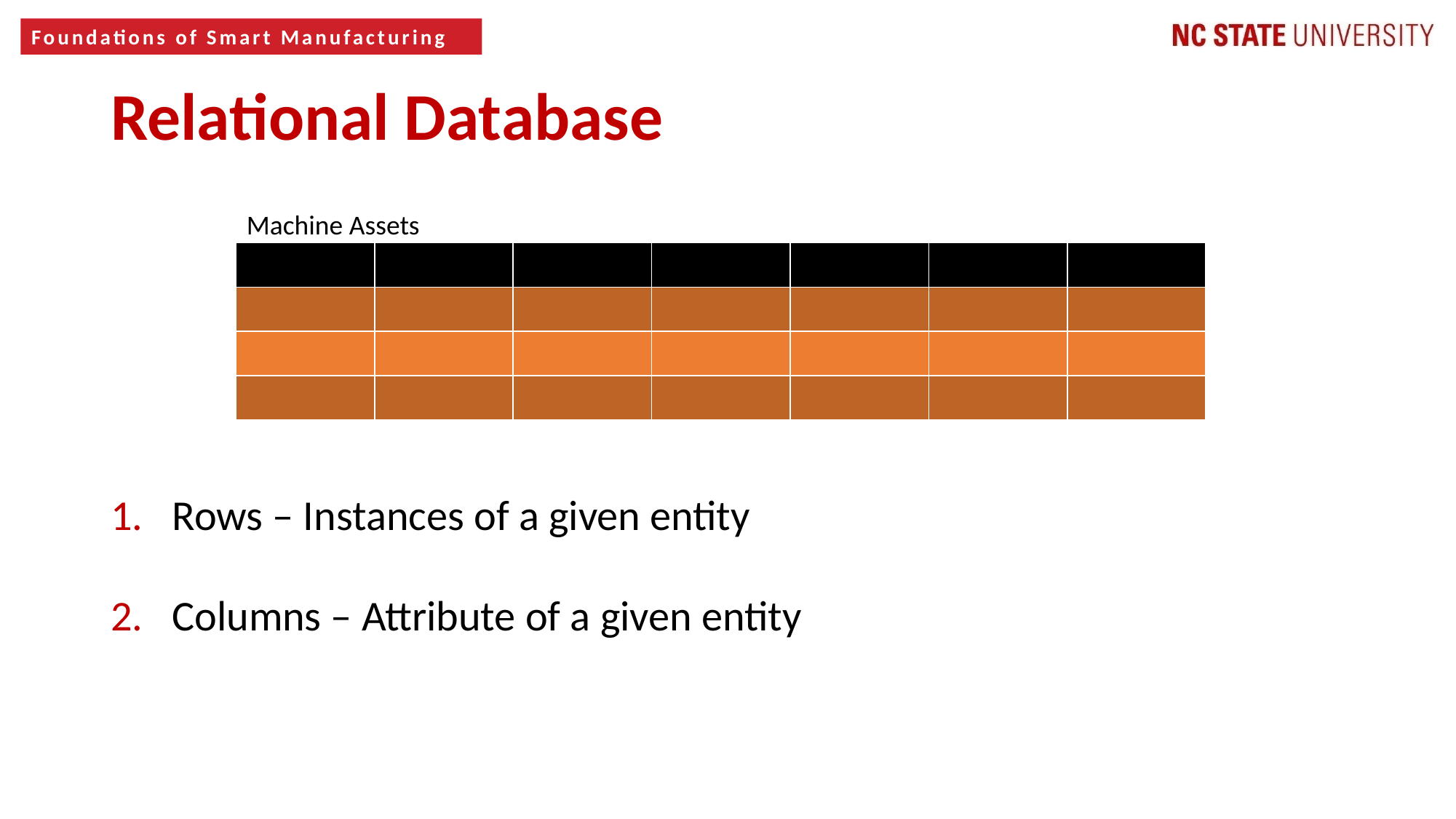

7
Relational Database
Machine Assets
|  |  |  |  |  |  |  |
| --- | --- | --- | --- | --- | --- | --- |
|  |  |  |  |  |  |  |
|  |  |  |  |  |  |  |
|  |  |  |  |  |  |  |
Rows – Instances of a given entity
Columns – Attribute of a given entity